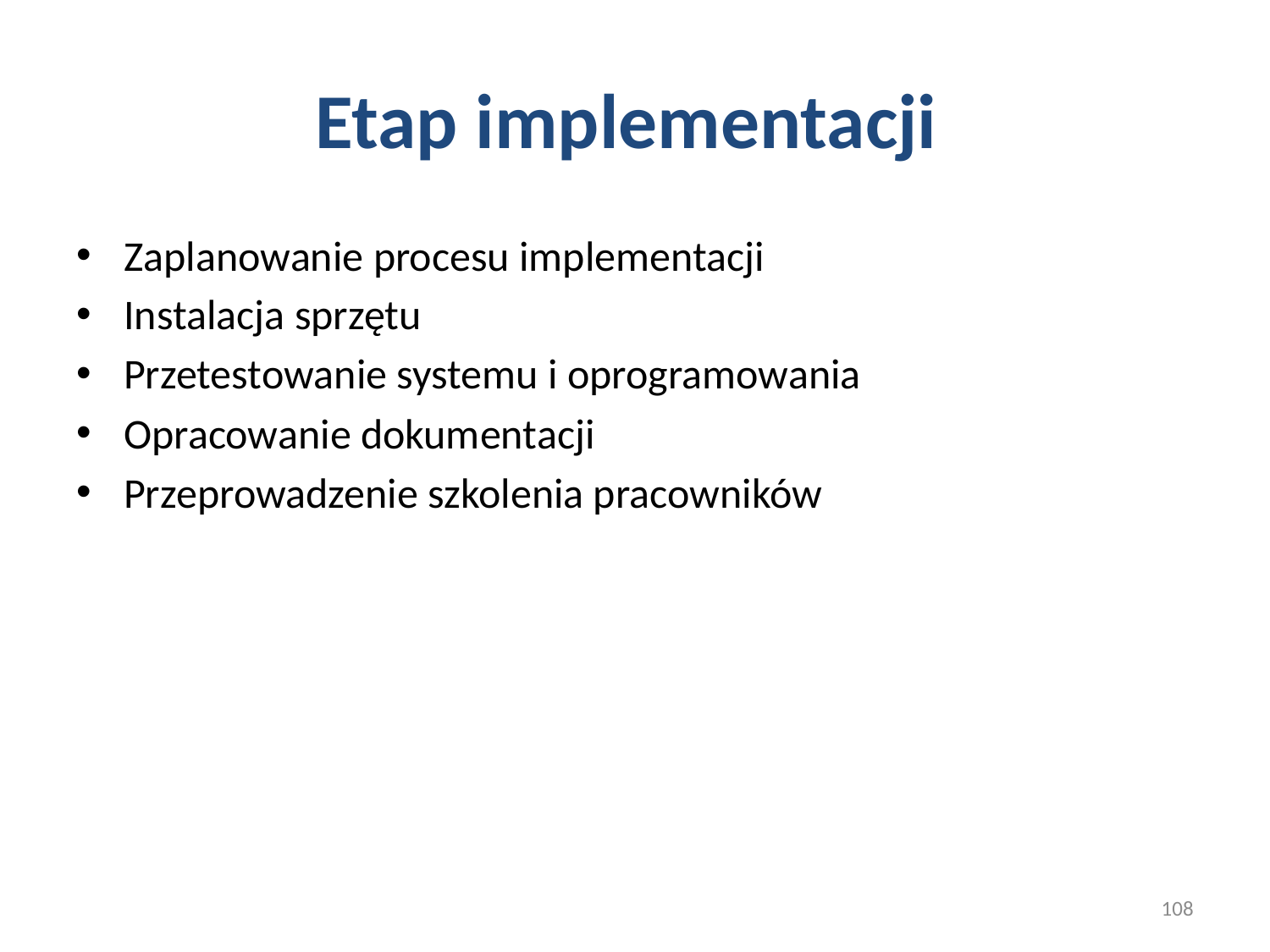

# Etap implementacji
Zaplanowanie procesu implementacji
Instalacja sprzętu
Przetestowanie systemu i oprogramowania
Opracowanie dokumentacji
Przeprowadzenie szkolenia pracowników
108